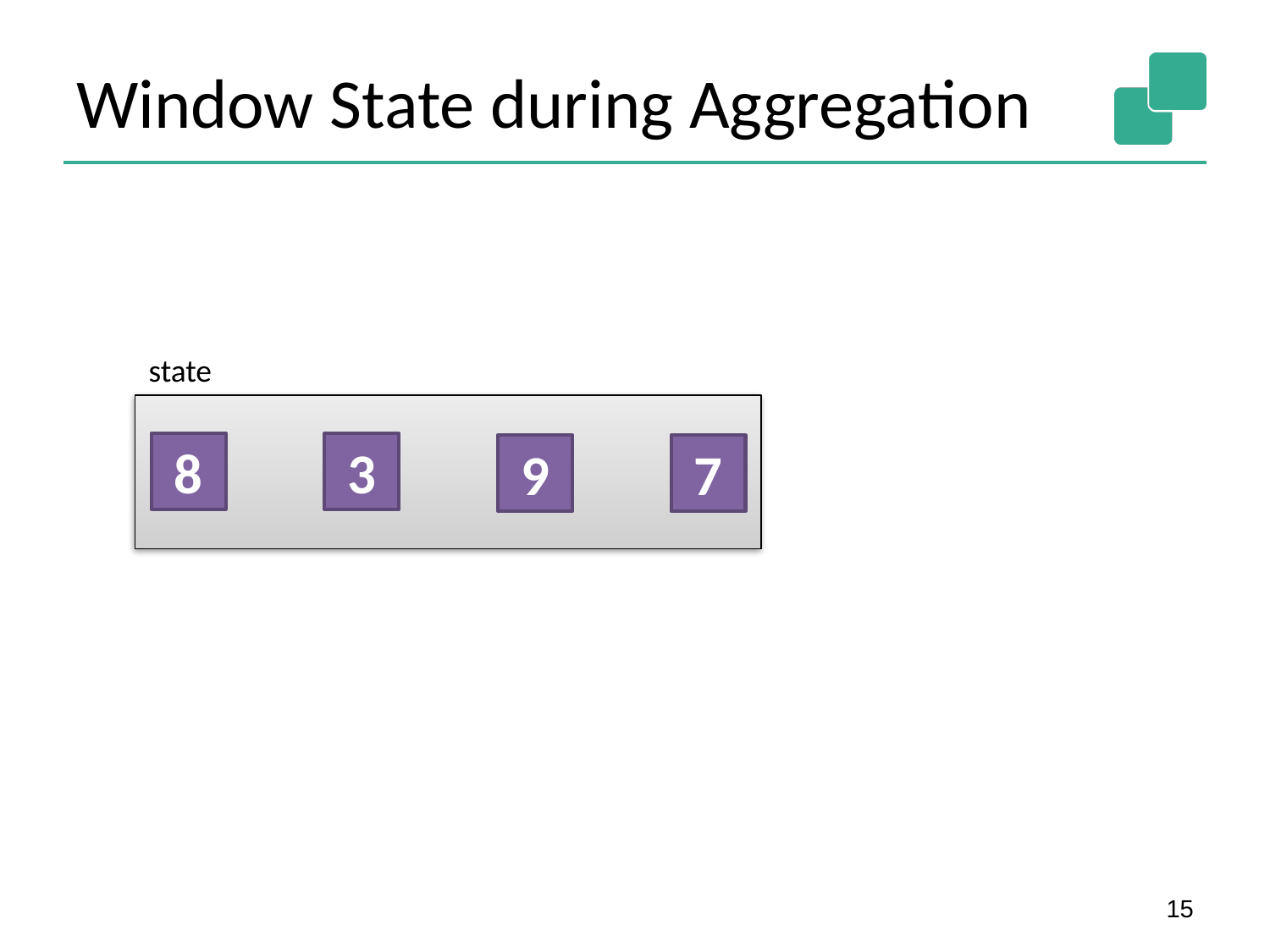

# Window State during Aggregation
state

8
3
9
7
15